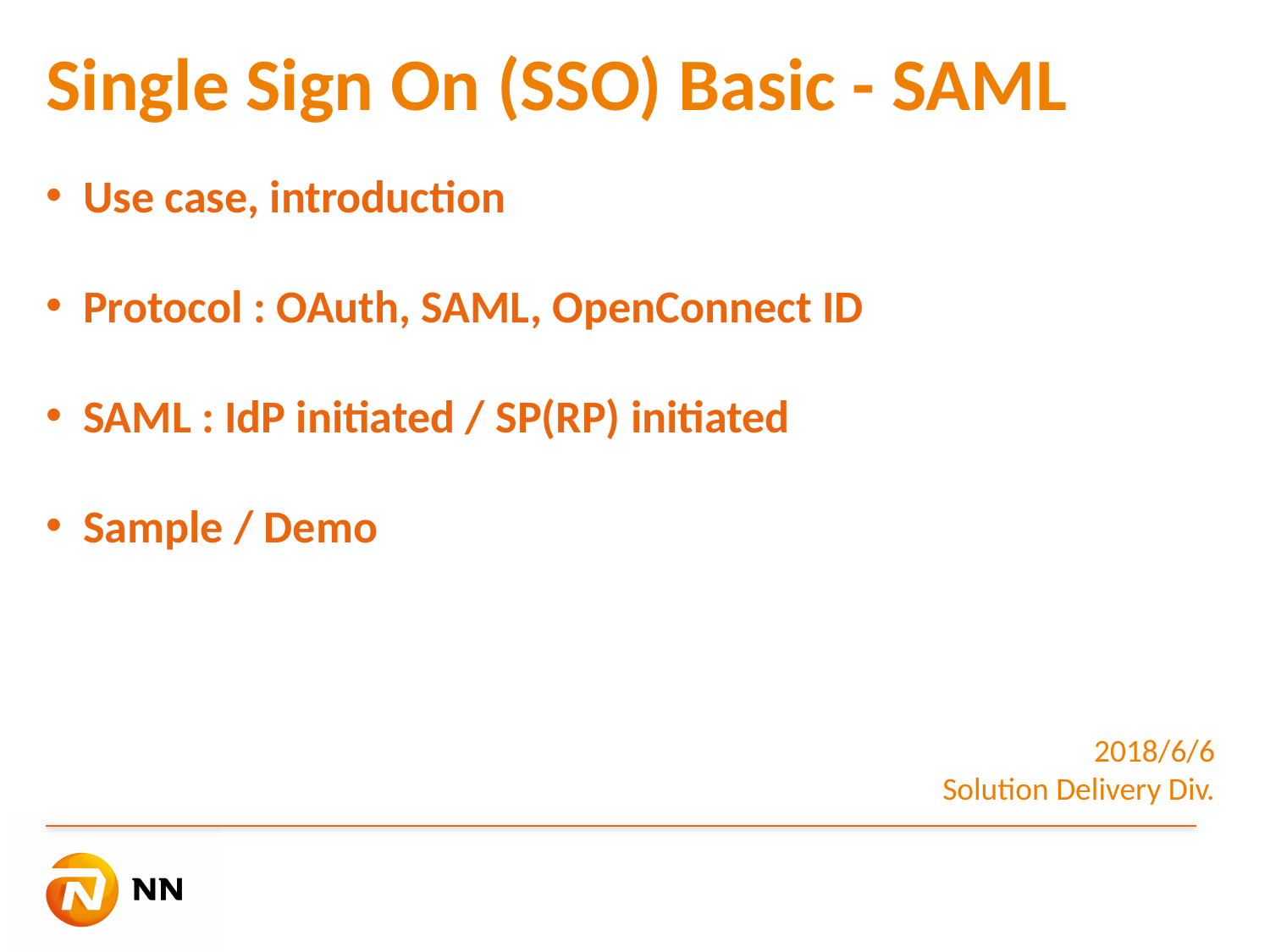

# Single Sign On (SSO) Basic - SAML
Use case, introduction

Protocol : OAuth, SAML, OpenConnect ID

SAML : IdP initiated / SP(RP) initiated

Sample / Demo

2018/6/6
Solution Delivery Div.